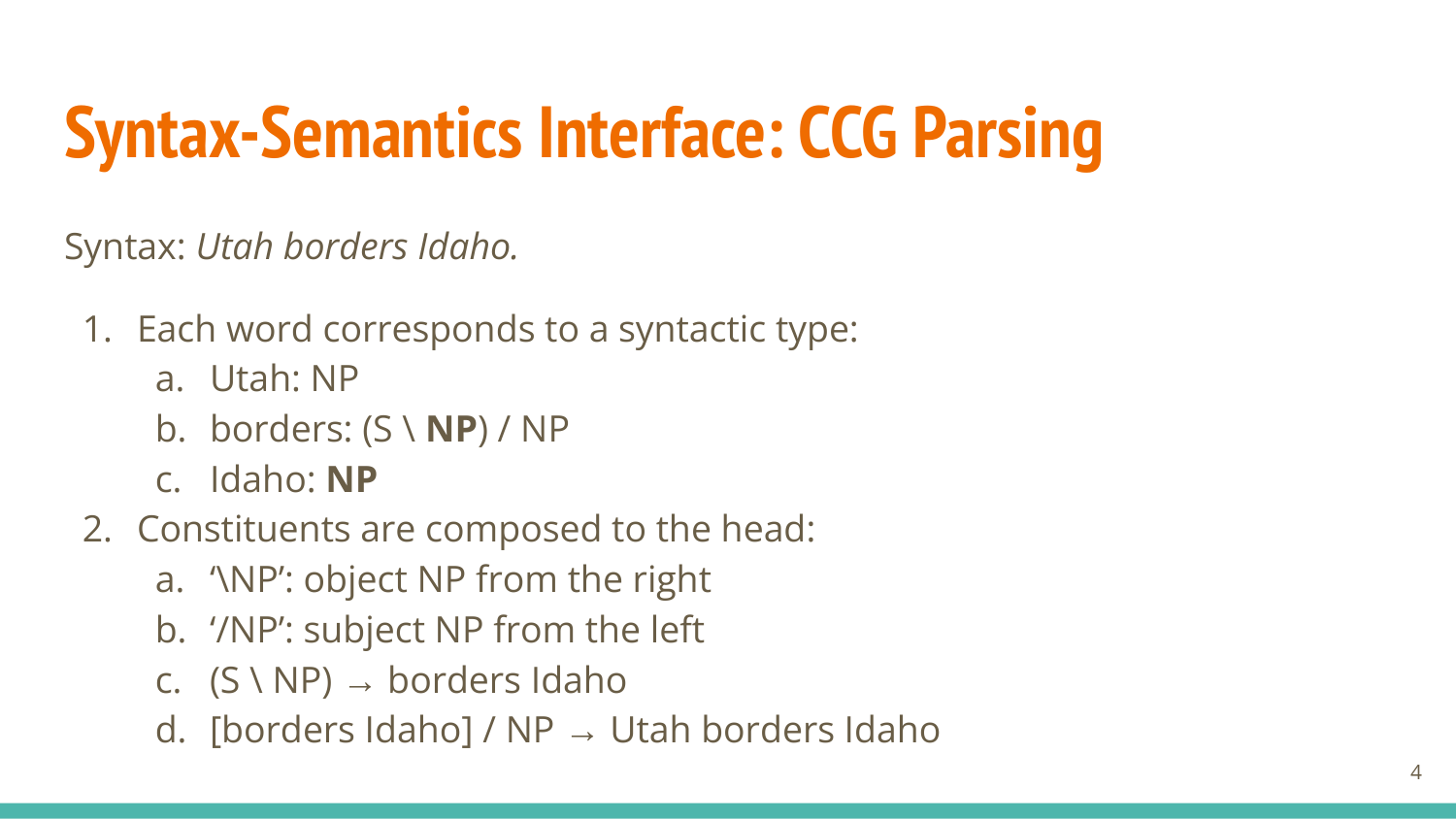

# Syntax-Semantics Interface: CCG Parsing
Syntax: Utah borders Idaho.
Each word corresponds to a syntactic type:
Utah: NP
borders: (S \ NP) / NP
Idaho: NP
Constituents are composed to the head:
‘\NP’: object NP from the right
‘/NP’: subject NP from the left
(S \ NP) → borders Idaho
[borders Idaho] / NP → Utah borders Idaho
4